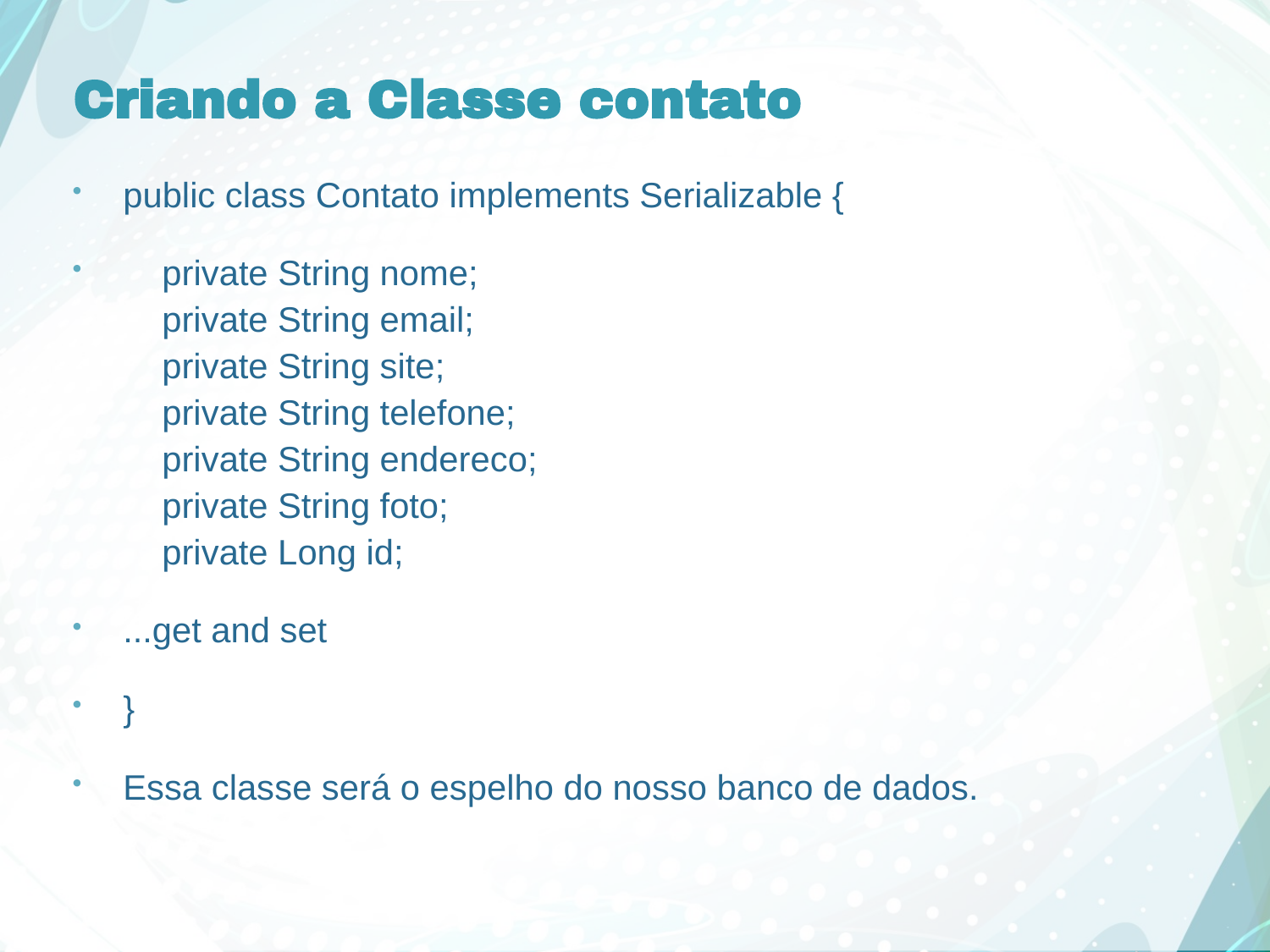

# Criando a Classe contato
public class Contato implements Serializable {
    private String nome;
    private String email;
    private String site;
    private String telefone;
    private String endereco;
    private String foto;
    private Long id;
...get and set
}
Essa classe será o espelho do nosso banco de dados.